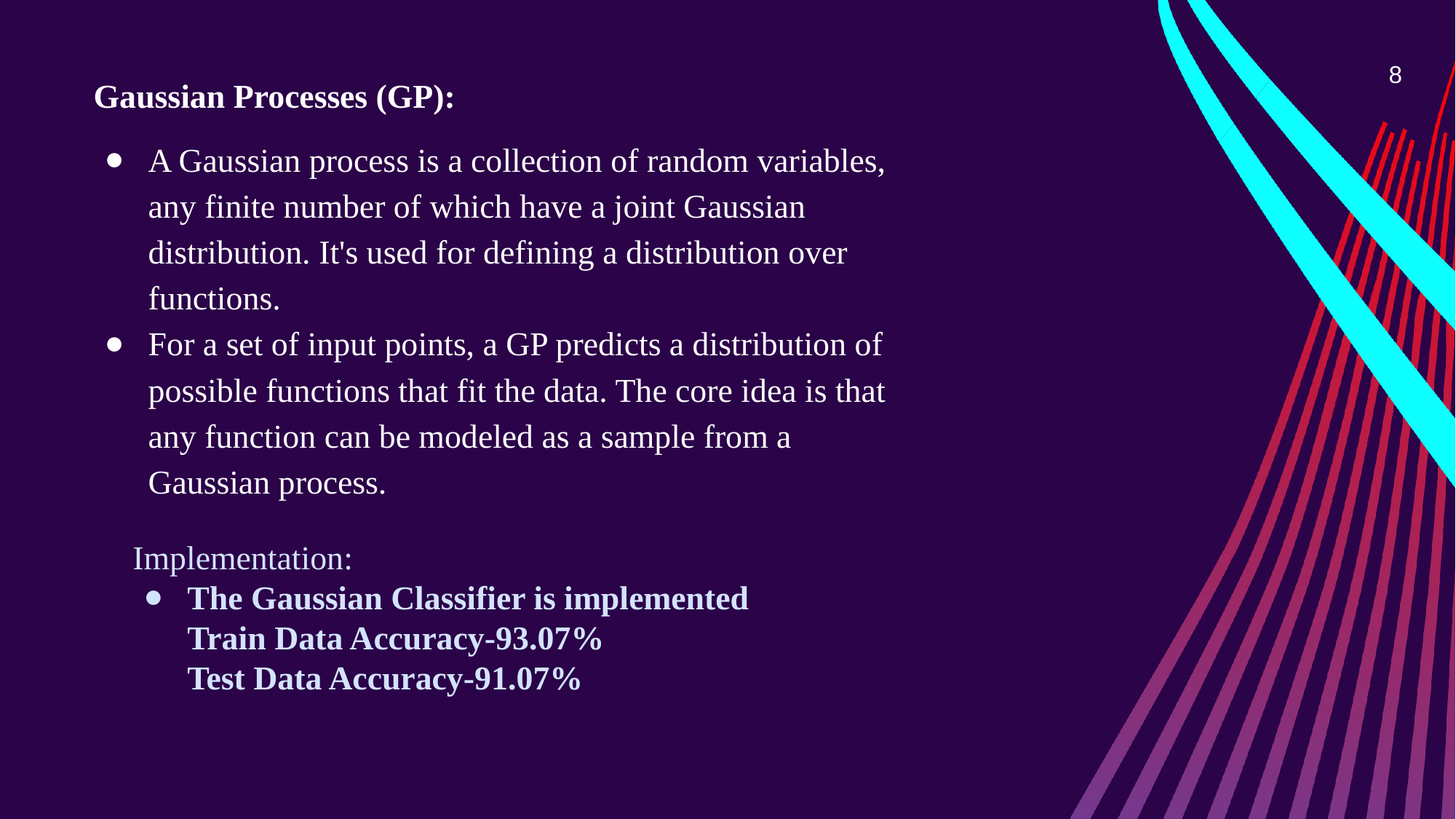

8
# Gaussian Processes (GP):
A Gaussian process is a collection of random variables, any finite number of which have a joint Gaussian distribution. It's used for defining a distribution over functions.
For a set of input points, a GP predicts a distribution of possible functions that fit the data. The core idea is that any function can be modeled as a sample from a Gaussian process.

Implementation:
The Gaussian Classifier is implemented
Train Data Accuracy-93.07%
Test Data Accuracy-91.07%